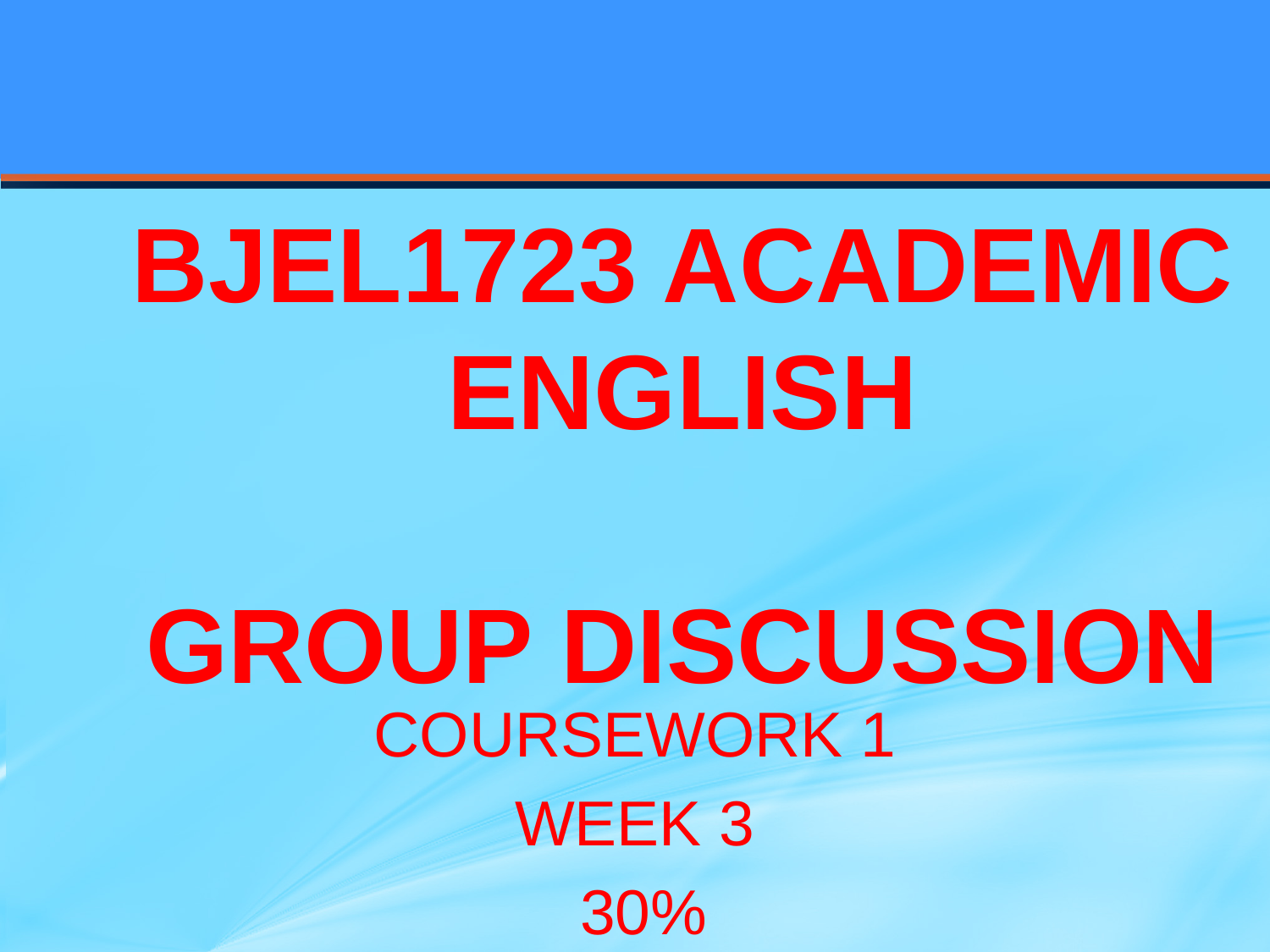

# BJEL1723 ACADEMIC ENGLISH GROUP DISCUSSION
COURSEWORK 1
WEEK 3
 30%